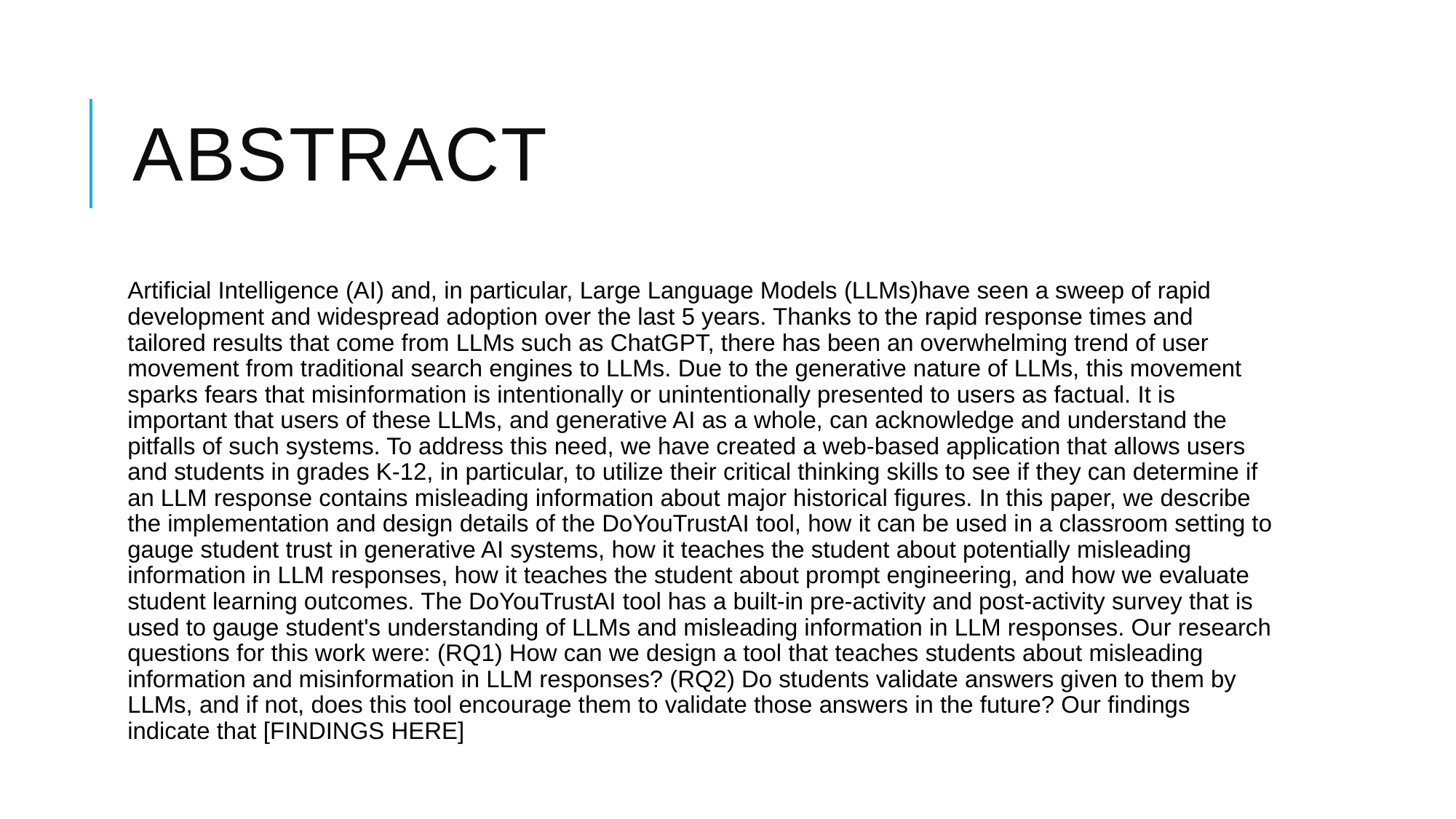

# Abstract
Artificial Intelligence (AI) and, in particular, Large Language Models (LLMs)have seen a sweep of rapid development and widespread adoption over the last 5 years. Thanks to the rapid response times and tailored results that come from LLMs such as ChatGPT, there has been an overwhelming trend of user movement from traditional search engines to LLMs. Due to the generative nature of LLMs, this movement sparks fears that misinformation is intentionally or unintentionally presented to users as factual. It is important that users of these LLMs, and generative AI as a whole, can acknowledge and understand the pitfalls of such systems. To address this need, we have created a web-based application that allows users and students in grades K-12, in particular, to utilize their critical thinking skills to see if they can determine if an LLM response contains misleading information about major historical figures. In this paper, we describe the implementation and design details of the DoYouTrustAI tool, how it can be used in a classroom setting to gauge student trust in generative AI systems, how it teaches the student about potentially misleading information in LLM responses, how it teaches the student about prompt engineering, and how we evaluate student learning outcomes. The DoYouTrustAI tool has a built-in pre-activity and post-activity survey that is used to gauge student's understanding of LLMs and misleading information in LLM responses. Our research questions for this work were: (RQ1) How can we design a tool that teaches students about misleading information and misinformation in LLM responses? (RQ2) Do students validate answers given to them by LLMs, and if not, does this tool encourage them to validate those answers in the future? Our findings indicate that [FINDINGS HERE]